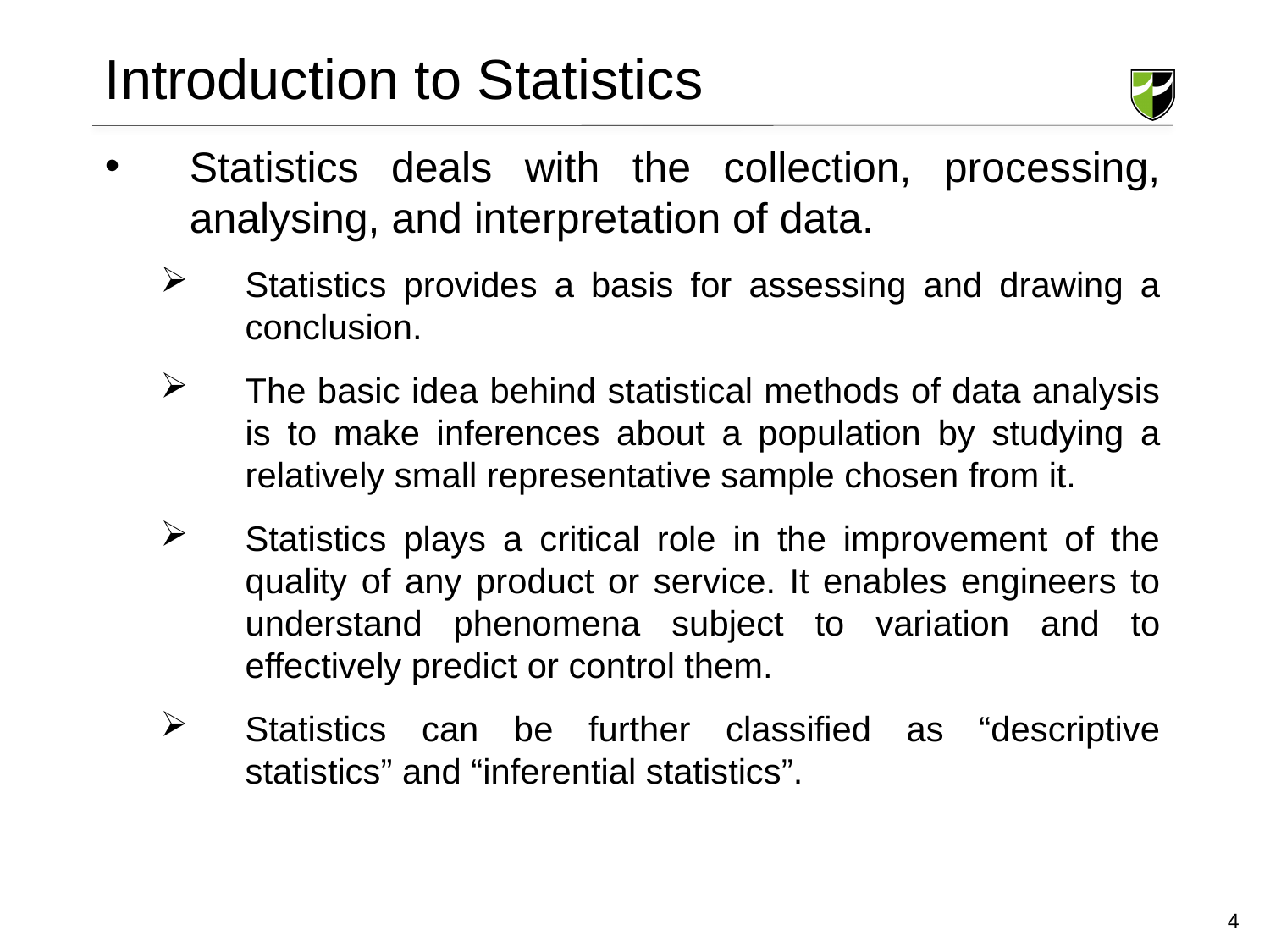

# Introduction to Statistics
Statistics deals with the collection, processing, analysing, and interpretation of data.
Statistics provides a basis for assessing and drawing a conclusion.
The basic idea behind statistical methods of data analysis is to make inferences about a population by studying a relatively small representative sample chosen from it.
Statistics plays a critical role in the improvement of the quality of any product or service. It enables engineers to understand phenomena subject to variation and to effectively predict or control them.
Statistics can be further classified as “descriptive statistics” and “inferential statistics”.
4